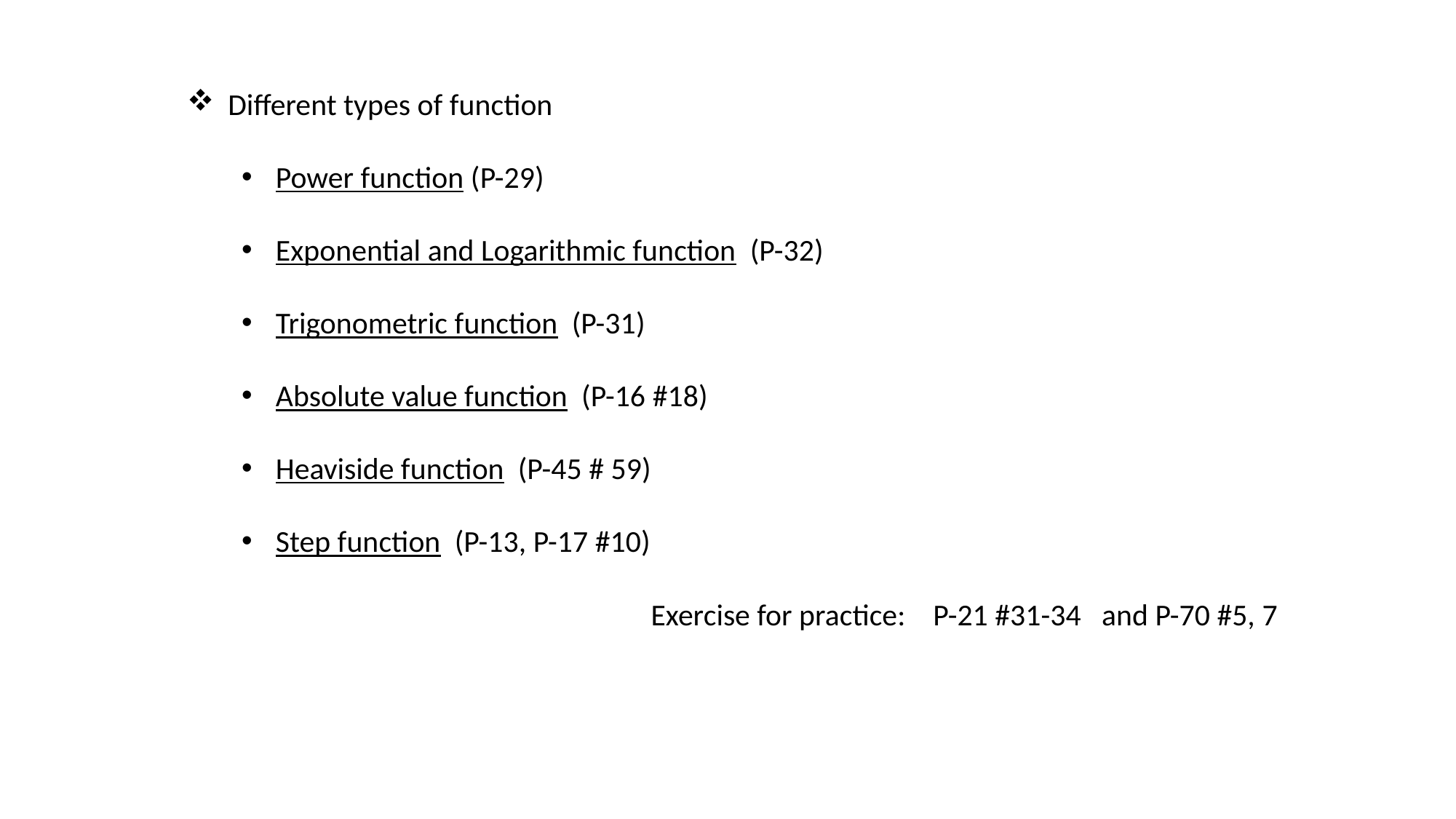

Different types of function
Power function (P-29)
Exponential and Logarithmic function  (P-32)
Trigonometric function  (P-31)
Absolute value function  (P-16 #18)
Heaviside function  (P-45 # 59)
Step function  (P-13, P-17 #10)
Exercise for practice:    P-21 #31-34   and P-70 #5, 7